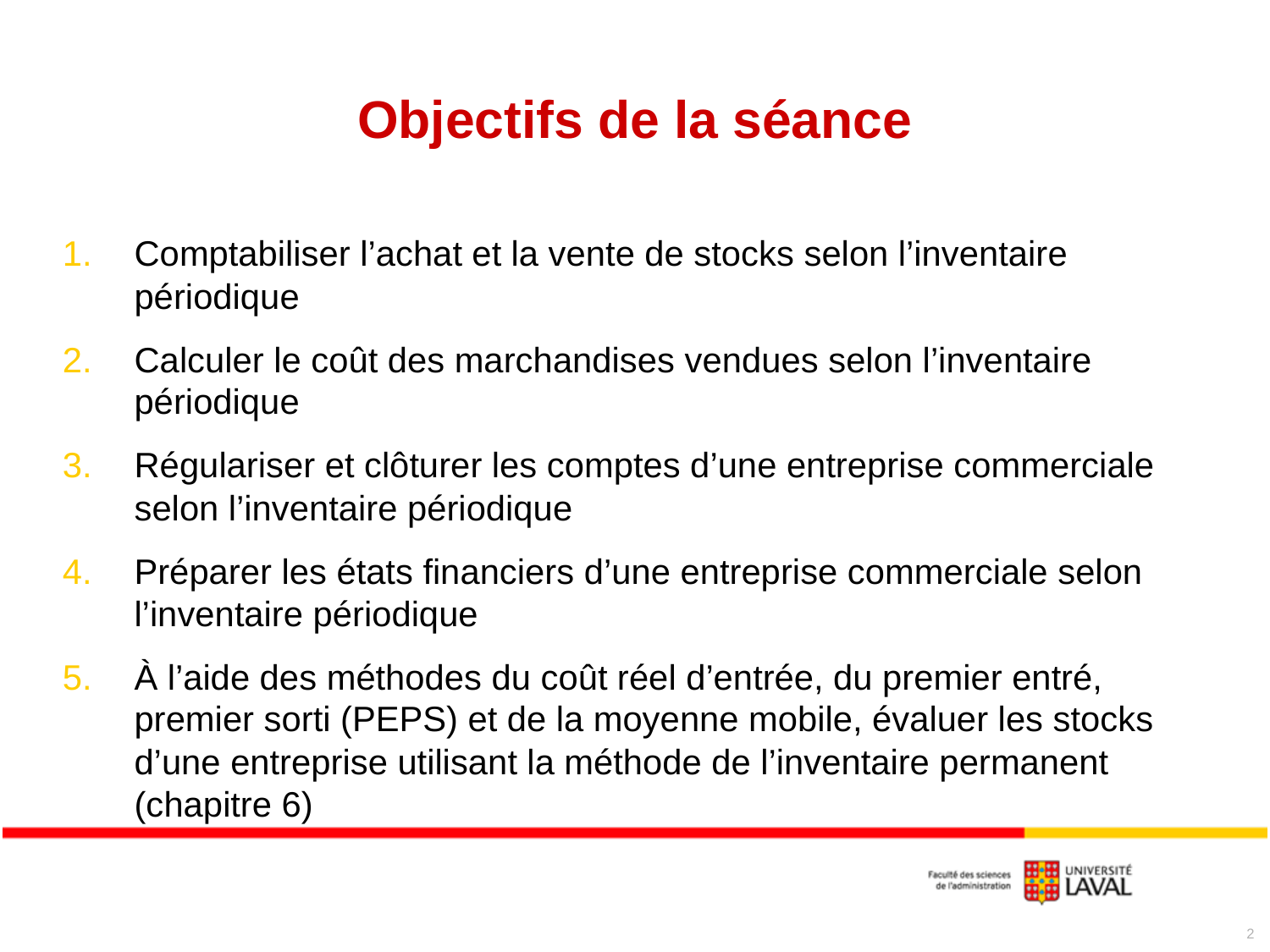

# Objectifs de la séance
Comptabiliser l’achat et la vente de stocks selon l’inventaire périodique
Calculer le coût des marchandises vendues selon l’inventaire périodique
Régulariser et clôturer les comptes d’une entreprise commerciale selon l’inventaire périodique
Préparer les états financiers d’une entreprise commerciale selon l’inventaire périodique
À l’aide des méthodes du coût réel d’entrée, du premier entré, premier sorti (PEPS) et de la moyenne mobile, évaluer les stocks d’une entreprise utilisant la méthode de l’inventaire permanent (chapitre 6)
2